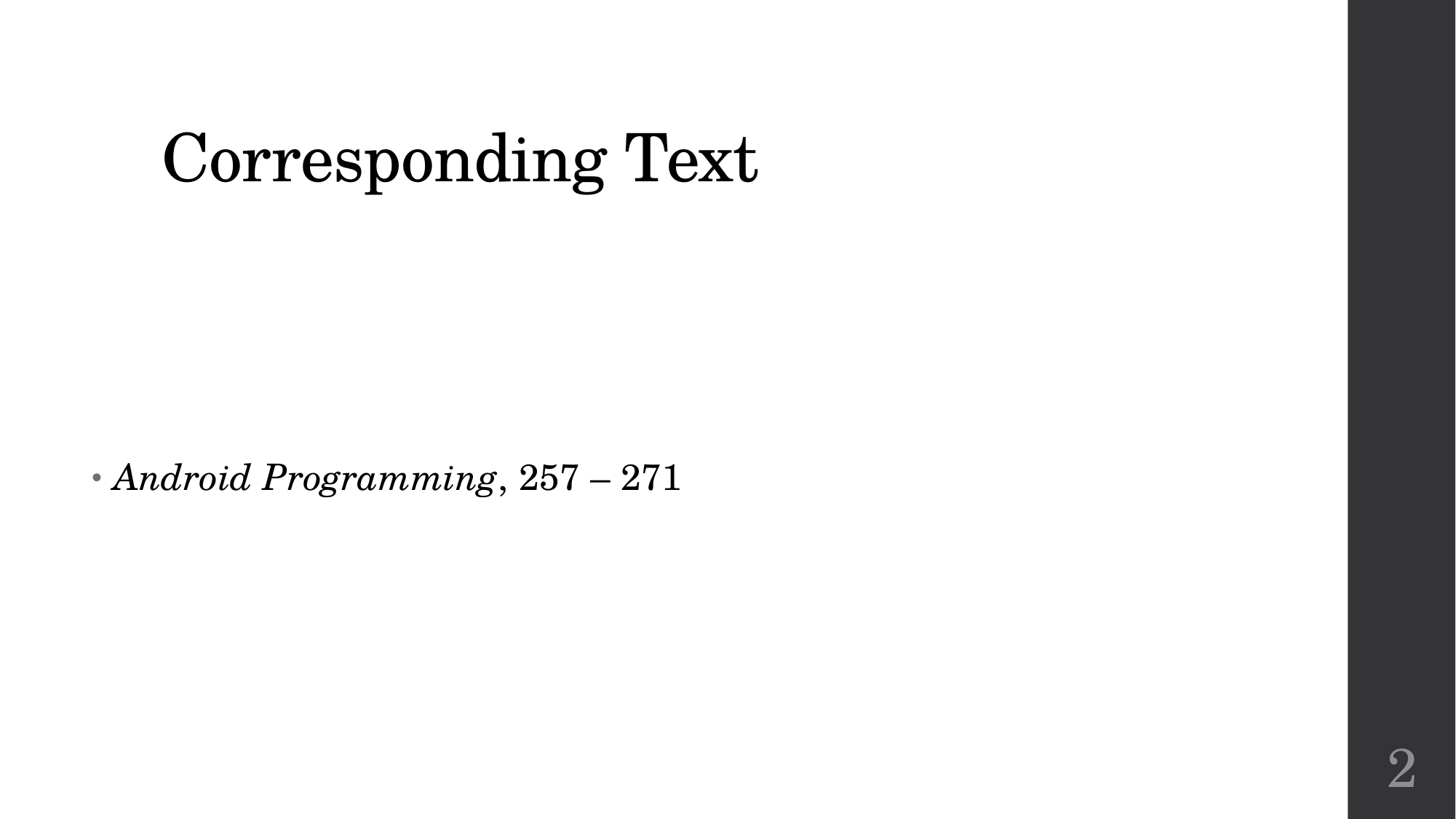

# Corresponding Text
Android Programming, 257 – 271
2